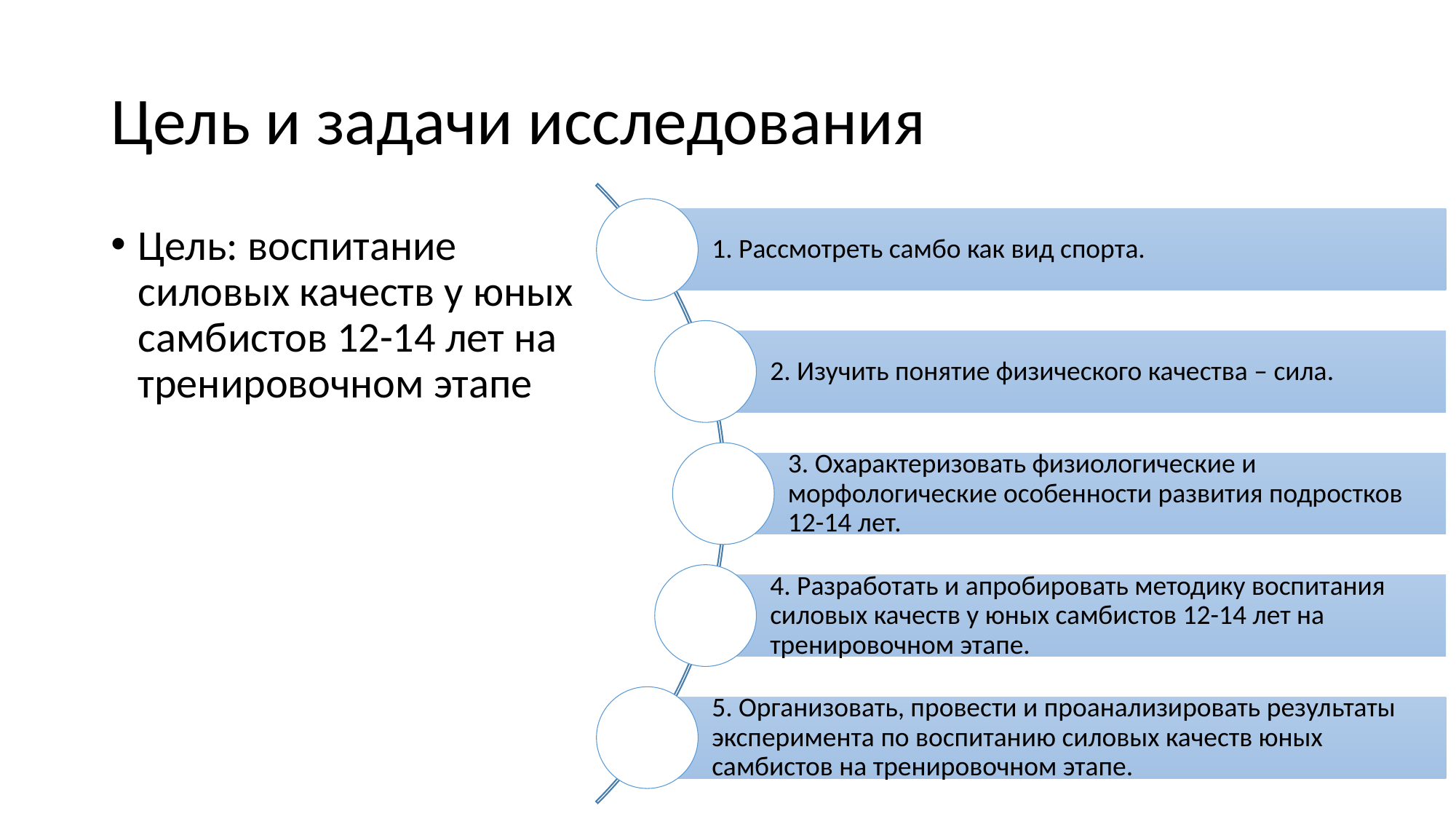

# Цель и задачи исследования
1. Рассмотреть самбо как вид спорта.
2. Изучить понятие физического качества – сила.
3. Охарактеризовать физиологические и морфологические особенности развития подростков 12-14 лет.
4. Разработать и апробировать методику воспитания силовых качеств у юных самбистов 12-14 лет на тренировочном этапе.
5. Организовать, провести и проанализировать результаты эксперимента по воспитанию силовых качеств юных самбистов на тренировочном этапе.
Цель: воспитание силовых качеств у юных самбистов 12-14 лет на тренировочном этапе